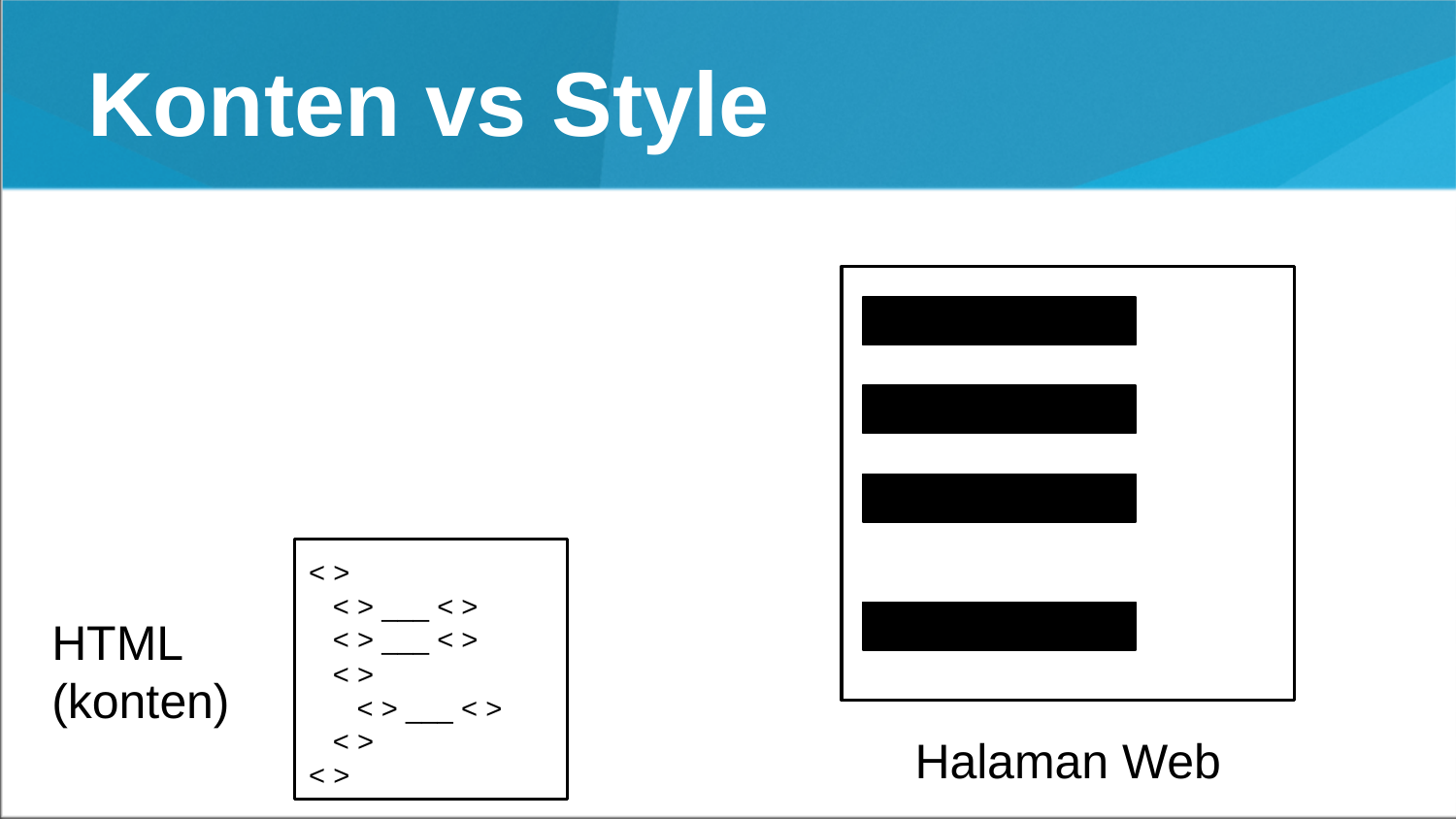

# Konten vs Style

< >
   < > ___ < >
   < > ___ < >
   < >
      < > ___ < >
   < >
< >
HTML
(konten)

Halaman Web